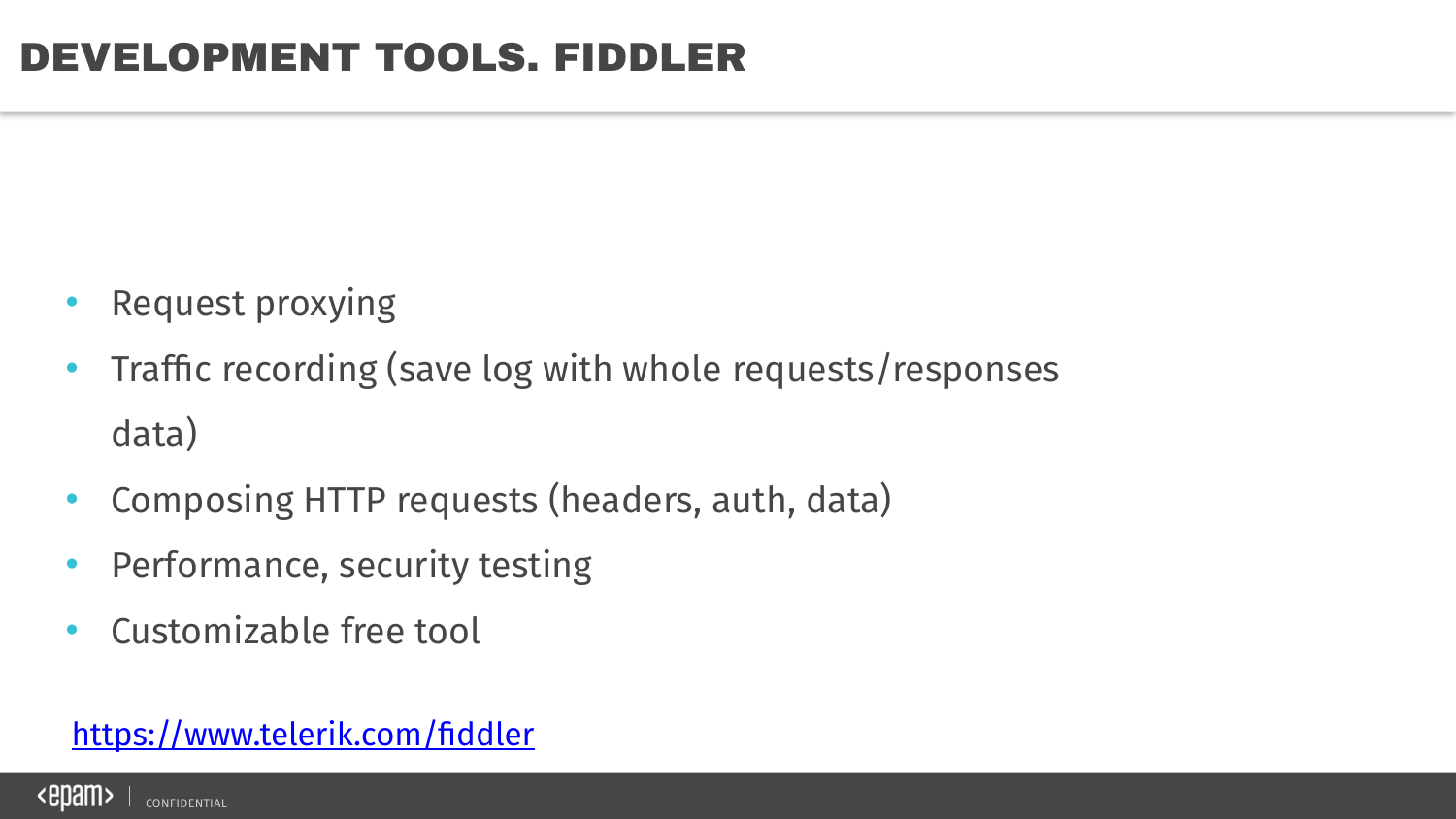

DEVELOPMENT TOOLS. FIDDLER
Request proxying
Traffic recording (save log with whole requests/responses data)
Composing HTTP requests (headers, auth, data)
Performance, security testing
Customizable free tool
 https://www.telerik.com/fiddler
14